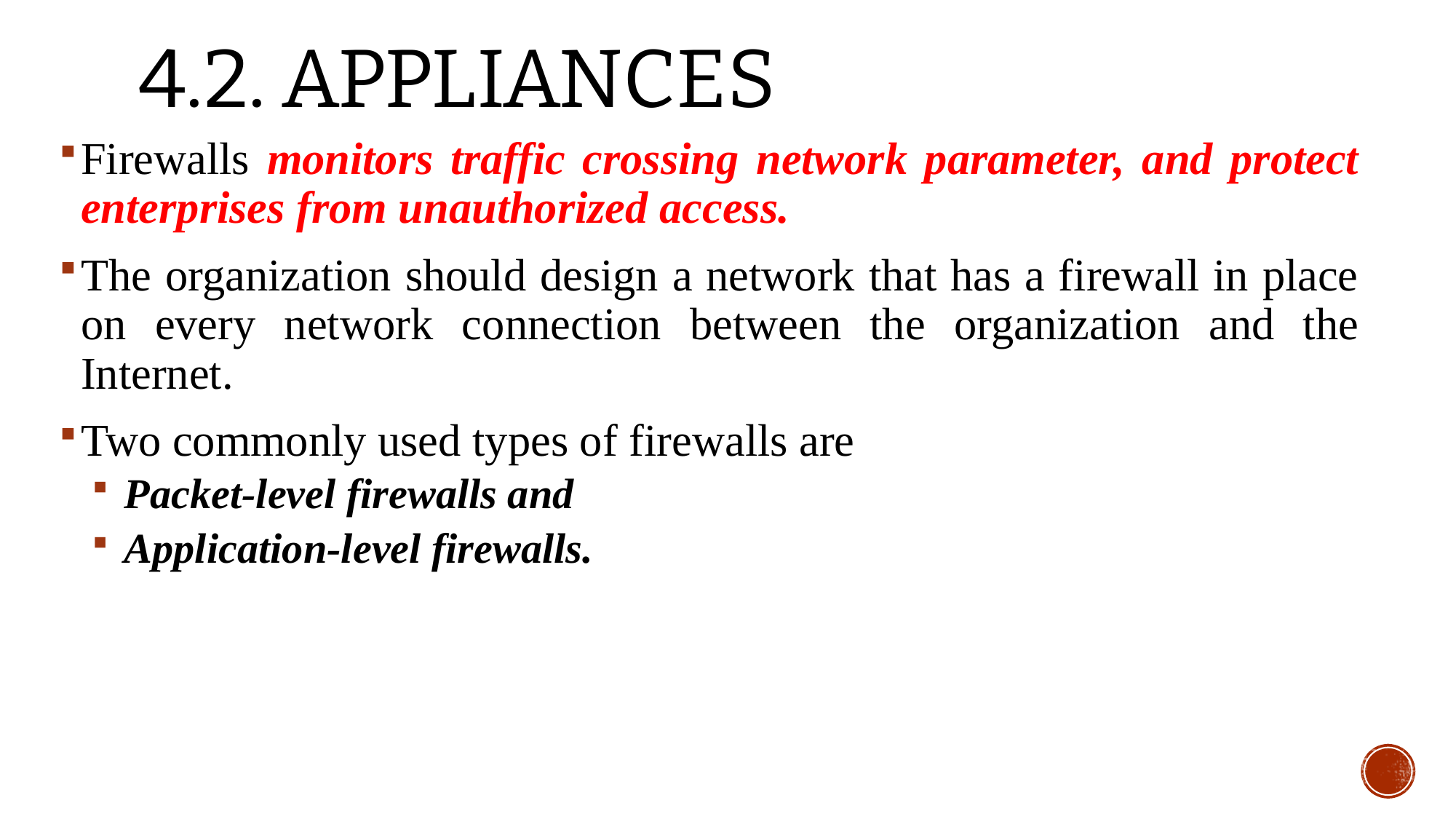

# 4.2. Appliances
Firewalls monitors traffic crossing network parameter, and protect enterprises from unauthorized access.
The organization should design a network that has a firewall in place on every network connection between the organization and the Internet.
Two commonly used types of firewalls are
 Packet-level firewalls and
 Application-level firewalls.